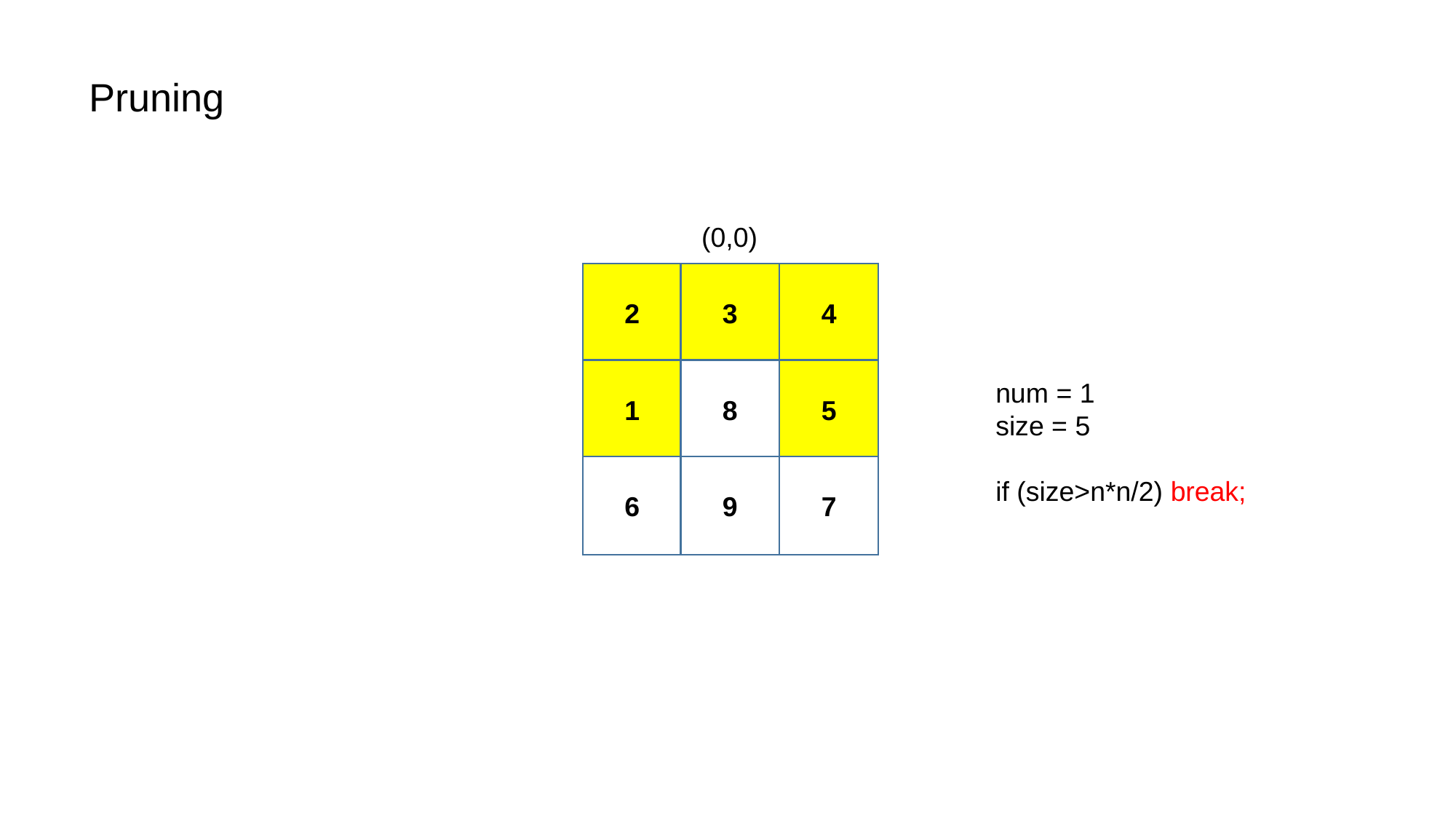

Pruning
(0,0)
2
3
4
1
8
5
num = 1
size = 5

if (size>n*n/2) break;

6
9
7